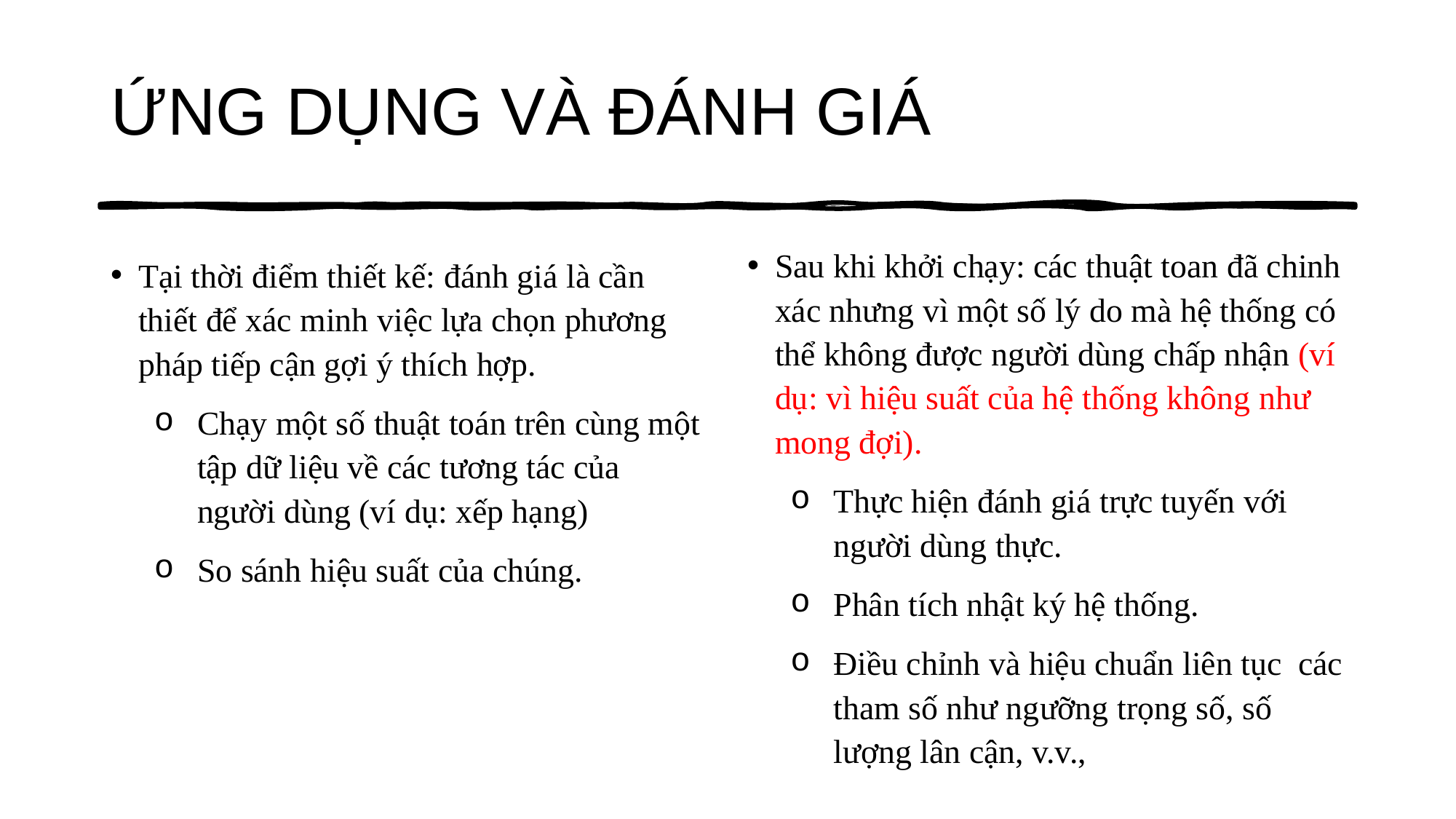

# ỨNG DỤNG VÀ ĐÁNH GIÁ
Sau khi khởi chạy: các thuật toan đã chinh xác nhưng vì một số lý do mà hệ thống có thể không được người dùng chấp nhận (ví dụ: vì hiệu suất của hệ thống không như mong đợi).
Thực hiện đánh giá trực tuyến với người dùng thực.
Phân tích nhật ký hệ thống.
Điều chỉnh và hiệu chuẩn liên tục  các tham số như ngưỡng trọng số, số lượng lân cận, v.v.,
Tại thời điểm thiết kế: đánh giá là cần thiết để xác minh việc lựa chọn phương pháp tiếp cận gợi ý thích hợp.
Chạy một số thuật toán trên cùng một tập dữ liệu về các tương tác của người dùng (ví dụ: xếp hạng)
So sánh hiệu suất của chúng.